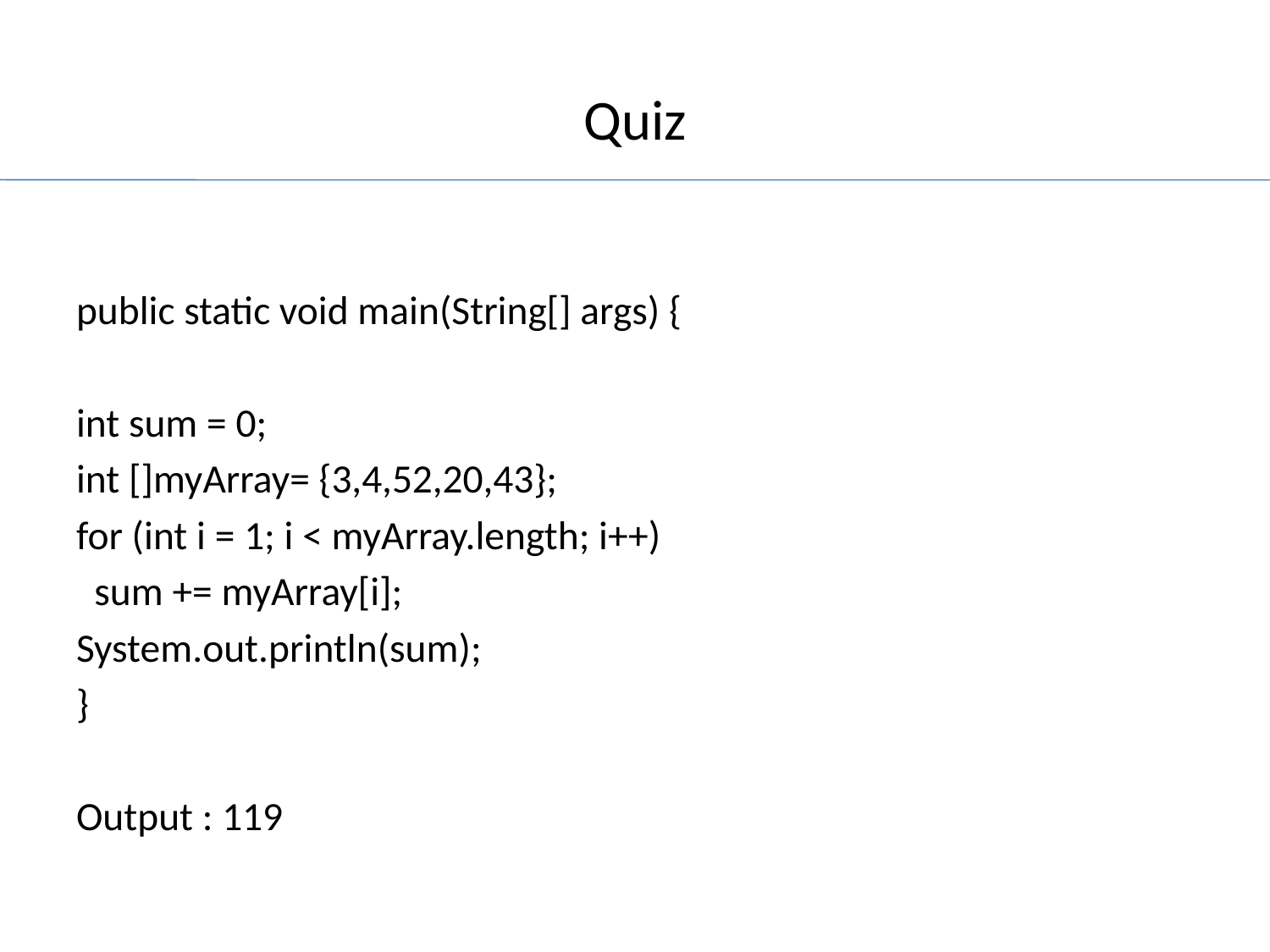

# Quiz

public static void main(String[] args) {

int sum = 0;
int []myArray= {3,4,52,20,43};
for (int i = 1; i < myArray.length; i++)
  sum += myArray[i];
System.out.println(sum);
}

Output : 119